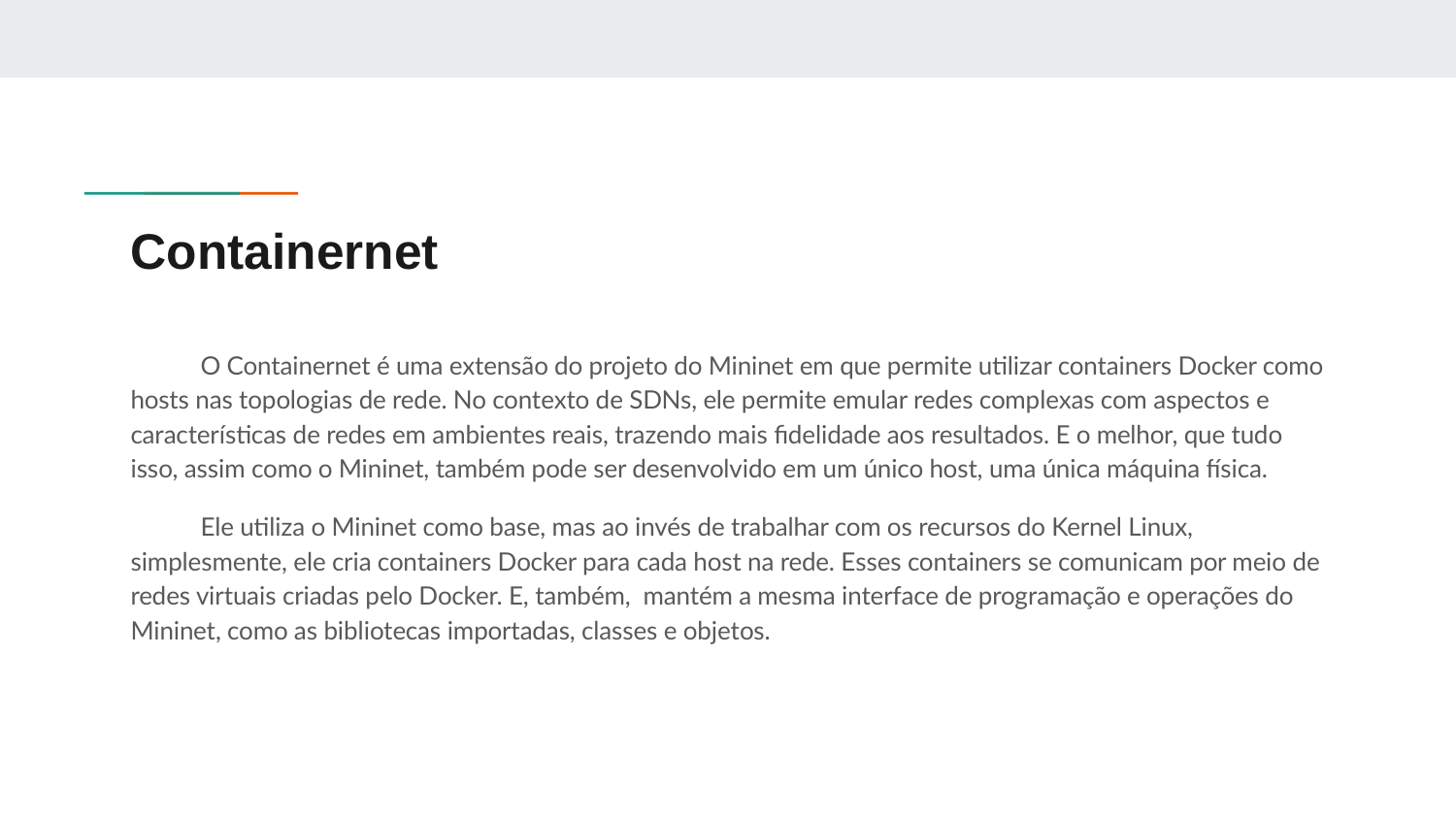

# Containernet
O Containernet é uma extensão do projeto do Mininet em que permite utilizar containers Docker como hosts nas topologias de rede. No contexto de SDNs, ele permite emular redes complexas com aspectos e características de redes em ambientes reais, trazendo mais fidelidade aos resultados. E o melhor, que tudo isso, assim como o Mininet, também pode ser desenvolvido em um único host, uma única máquina física.
Ele utiliza o Mininet como base, mas ao invés de trabalhar com os recursos do Kernel Linux, simplesmente, ele cria containers Docker para cada host na rede. Esses containers se comunicam por meio de redes virtuais criadas pelo Docker. E, também,  mantém a mesma interface de programação e operações do Mininet, como as bibliotecas importadas, classes e objetos.